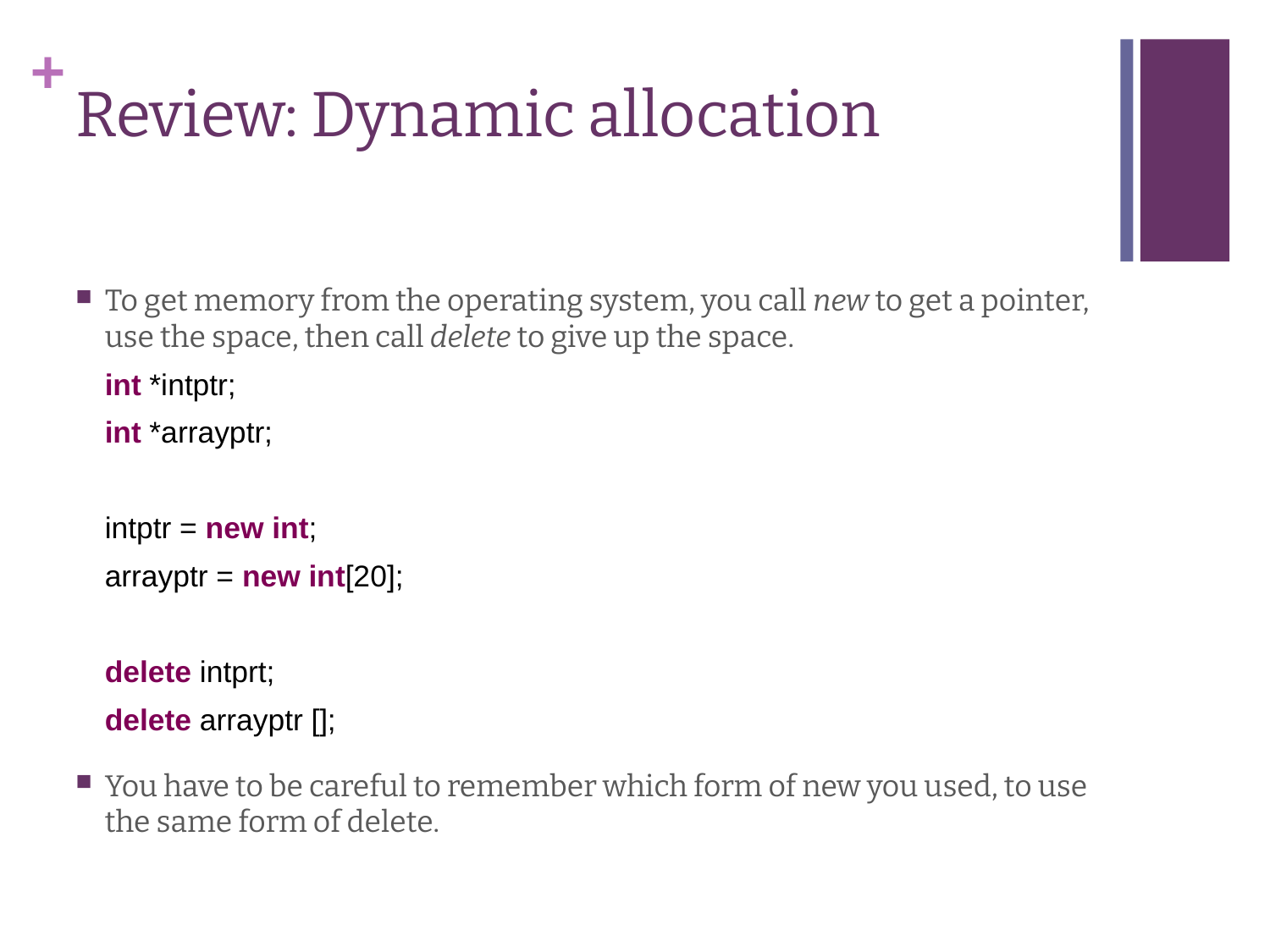

# Review: Dynamic allocation
To get memory from the operating system, you call new to get a pointer, use the space, then call delete to give up the space.
int *intptr;
int *arrayptr;

intptr = new int;
arrayptr = new int[20];

delete intprt;
delete arrayptr [];
You have to be careful to remember which form of new you used, to use the same form of delete.